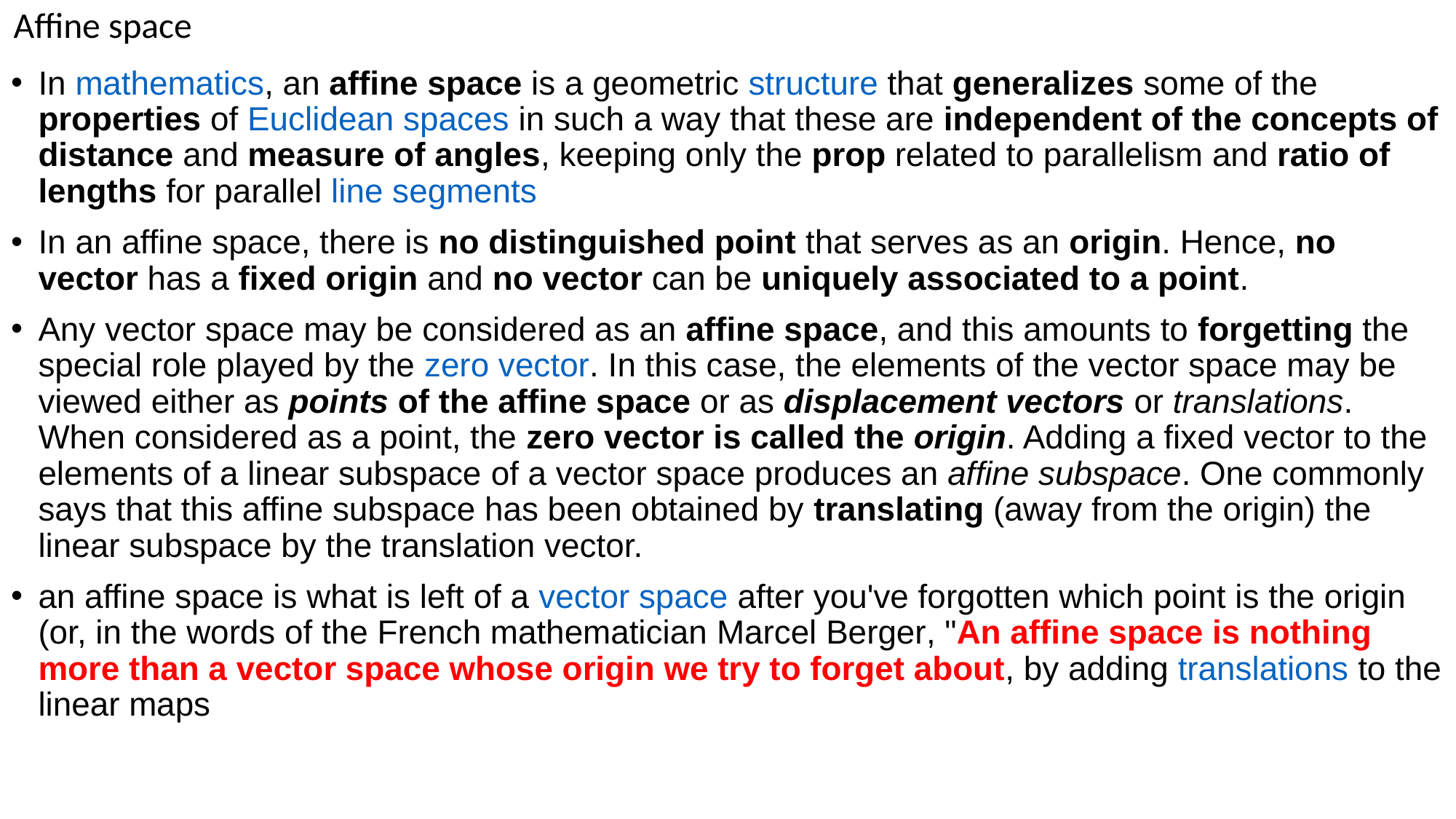

# Affine space
In mathematics, an affine space is a geometric structure that generalizes some of the properties of Euclidean spaces in such a way that these are independent of the concepts of distance and measure of angles, keeping only the prop related to parallelism and ratio of lengths for parallel line segments
In an affine space, there is no distinguished point that serves as an origin. Hence, no vector has a fixed origin and no vector can be uniquely associated to a point.
Any vector space may be considered as an affine space, and this amounts to forgetting the special role played by the zero vector. In this case, the elements of the vector space may be viewed either as points of the affine space or as displacement vectors or translations. When considered as a point, the zero vector is called the origin. Adding a fixed vector to the elements of a linear subspace of a vector space produces an affine subspace. One commonly says that this affine subspace has been obtained by translating (away from the origin) the linear subspace by the translation vector.
an affine space is what is left of a vector space after you've forgotten which point is the origin (or, in the words of the French mathematician Marcel Berger, "An affine space is nothing more than a vector space whose origin we try to forget about, by adding translations to the linear maps